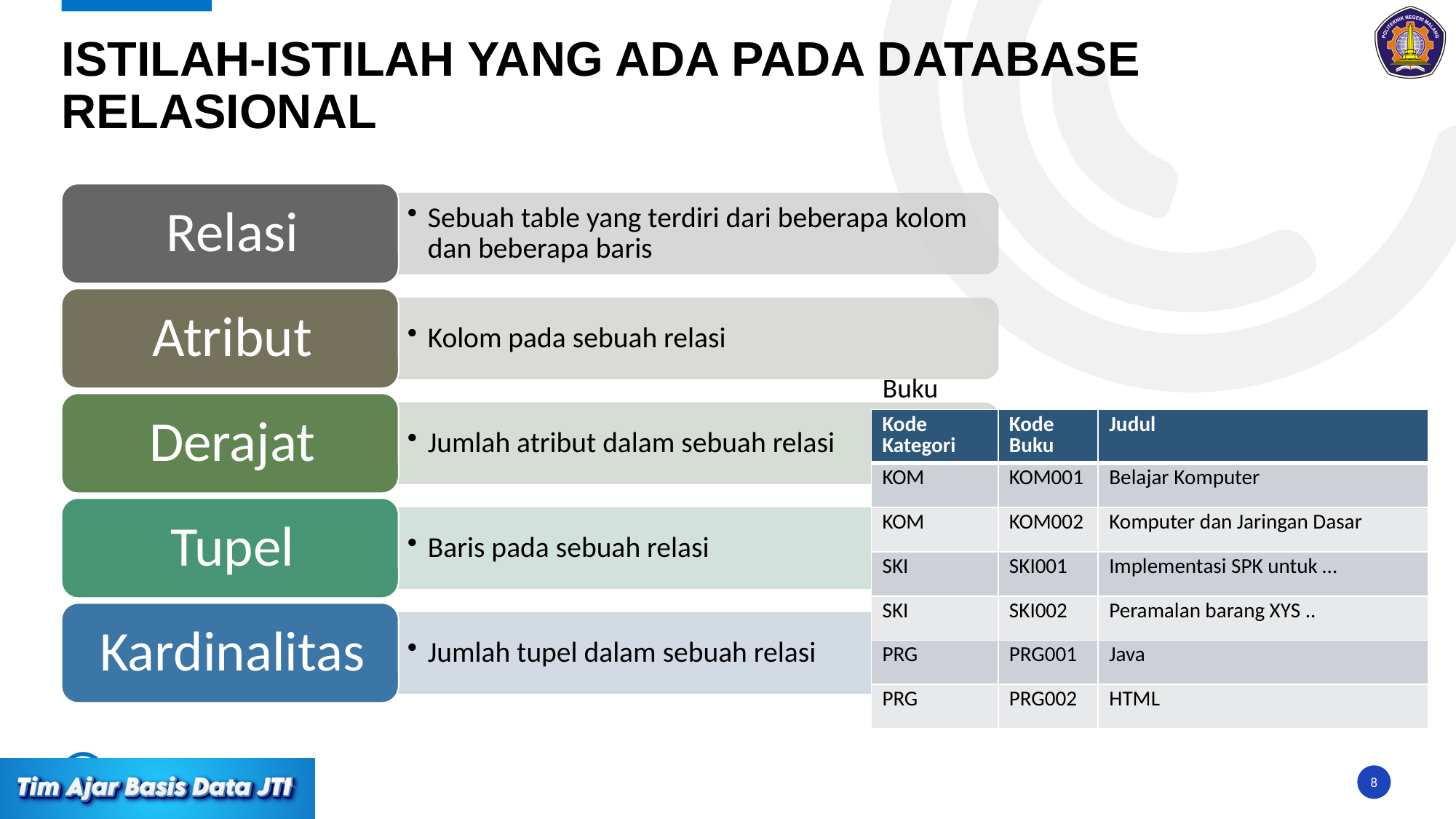

# Istilah-istilah yang ada pada database relasional
Sebuah table yang terdiri dari beberapa kolom dan beberapa baris
Relasi
Kolom pada sebuah relasi
Atribut
Jumlah atribut dalam sebuah relasi
Derajat
Baris pada sebuah relasi
Tupel
Jumlah tupel dalam sebuah relasi
Kardinalitas
Buku
| Kode Kategori | Kode Buku | Judul |
| --- | --- | --- |
| KOM | KOM001 | Belajar Komputer |
| KOM | KOM002 | Komputer dan Jaringan Dasar |
| SKI | SKI001 | Implementasi SPK untuk … |
| SKI | SKI002 | Peramalan barang XYS .. |
| PRG | PRG001 | Java |
| PRG | PRG002 | HTML |
8